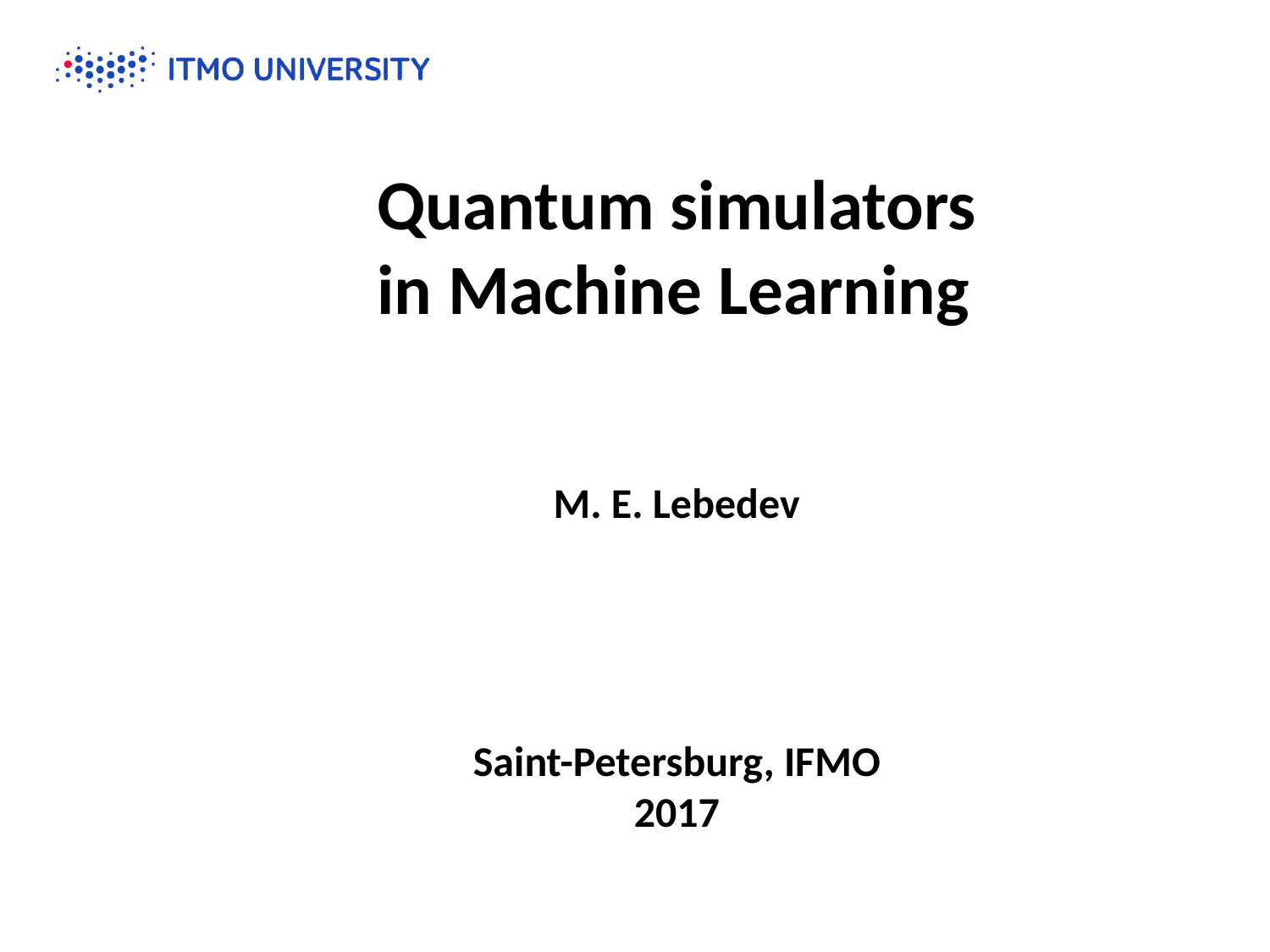

Quantum simulators
in Machine Learning

M. E. Lebedev
Saint-Petersburg, IFMO
2017